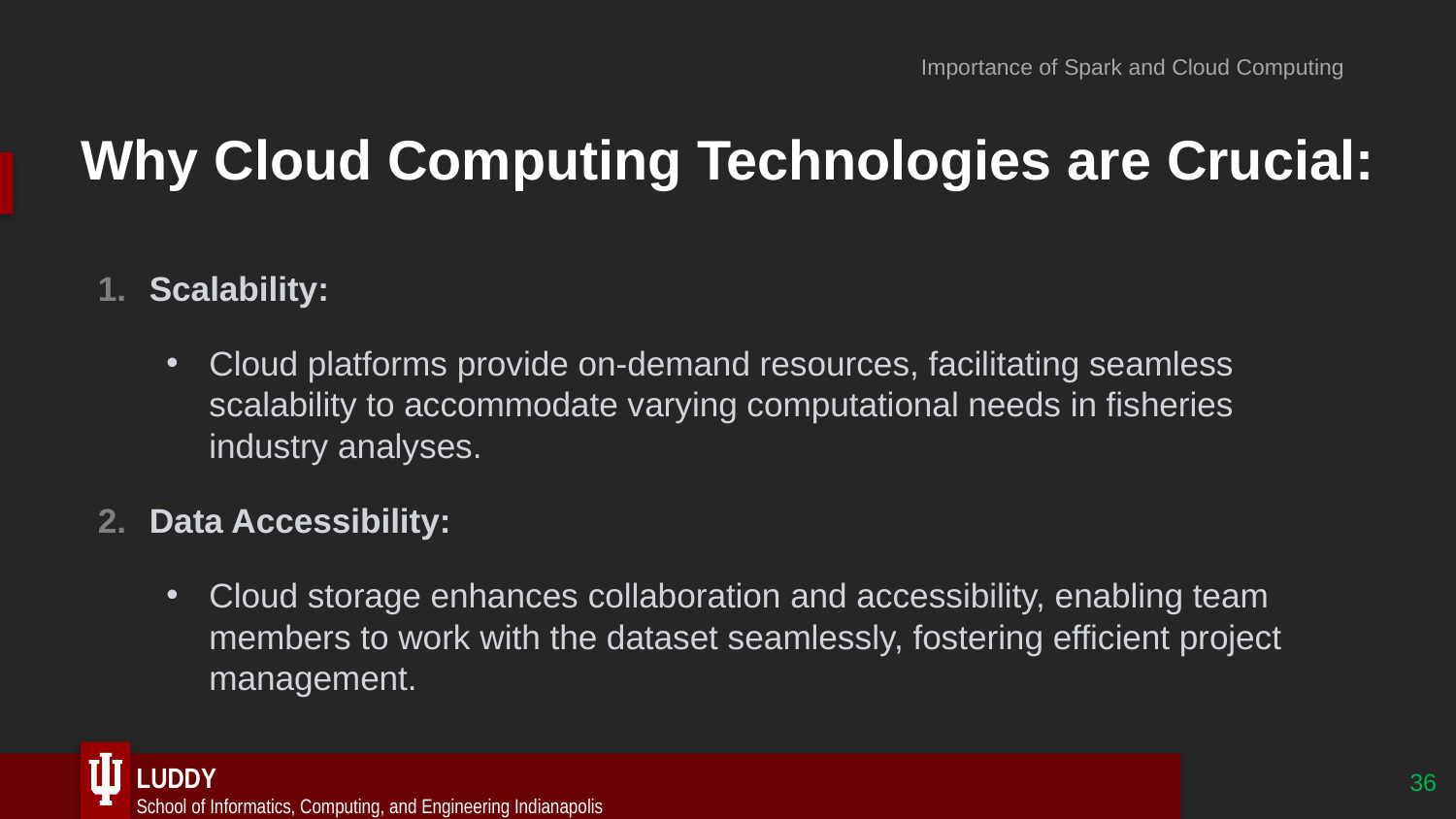

Importance of Spark and Cloud Computing
# Why Cloud Computing Technologies are Crucial:
Scalability:
Cloud platforms provide on-demand resources, facilitating seamless scalability to accommodate varying computational needs in fisheries industry analyses.
Data Accessibility:
Cloud storage enhances collaboration and accessibility, enabling team members to work with the dataset seamlessly, fostering efficient project management.